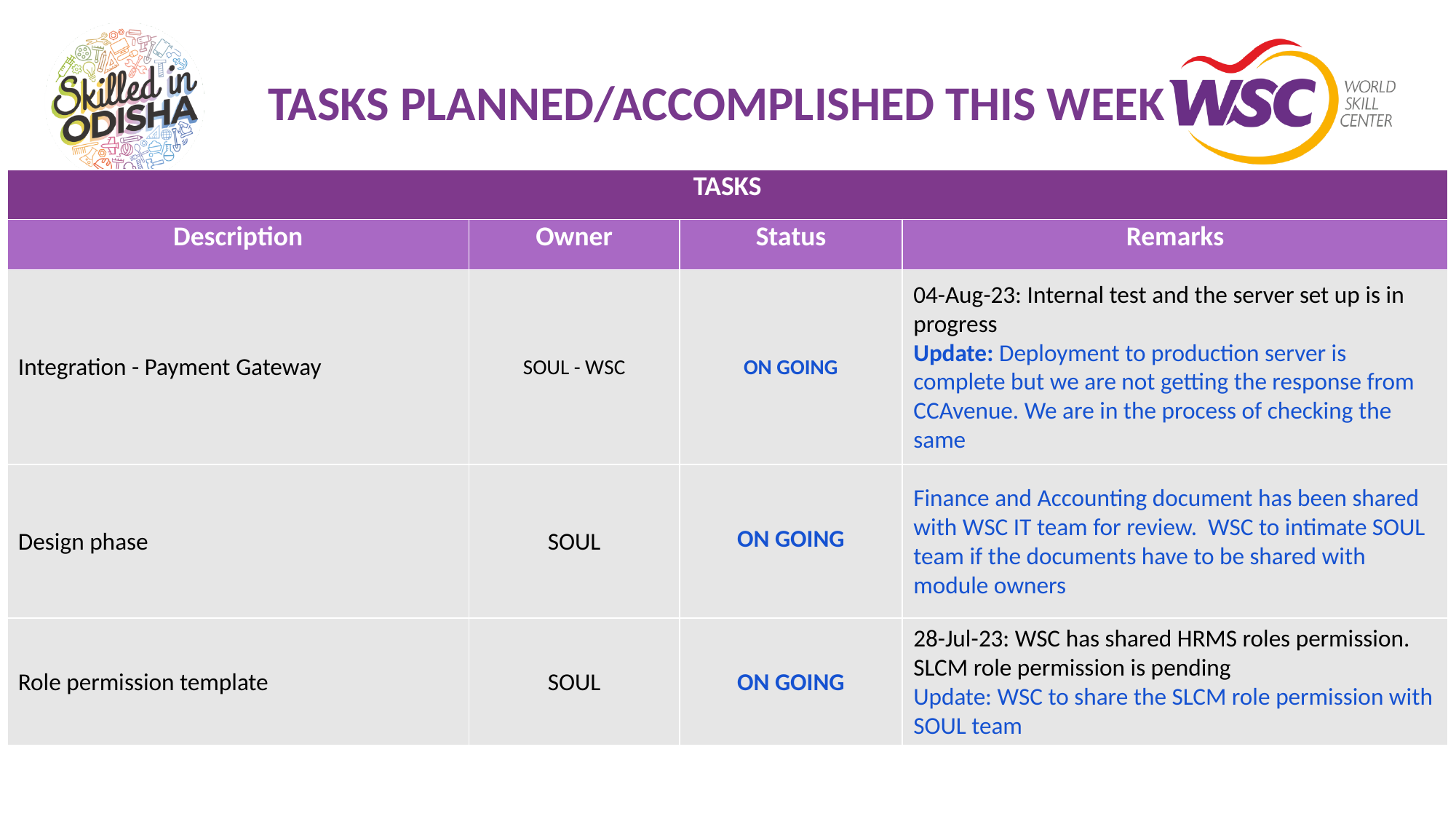

# TASKS PLANNED/ACCOMPLISHED THIS WEEK
| TASKS |  |  |  |
| --- | --- | --- | --- |
| Description | Owner | Status | Remarks |
| Integration - Payment Gateway | SOUL - WSC | ON GOING | 04-Aug-23: Internal test and the server set up is in progress Update: Deployment to production server is complete but we are not getting the response from CCAvenue. We are in the process of checking the same |
| Design phase | SOUL | ON GOING | Finance and Accounting document has been shared with WSC IT team for review. WSC to intimate SOUL team if the documents have to be shared with module owners |
| Role permission template | SOUL | ON GOING | 28-Jul-23: WSC has shared HRMS roles permission. SLCM role permission is pending Update: WSC to share the SLCM role permission with SOUL team |
3